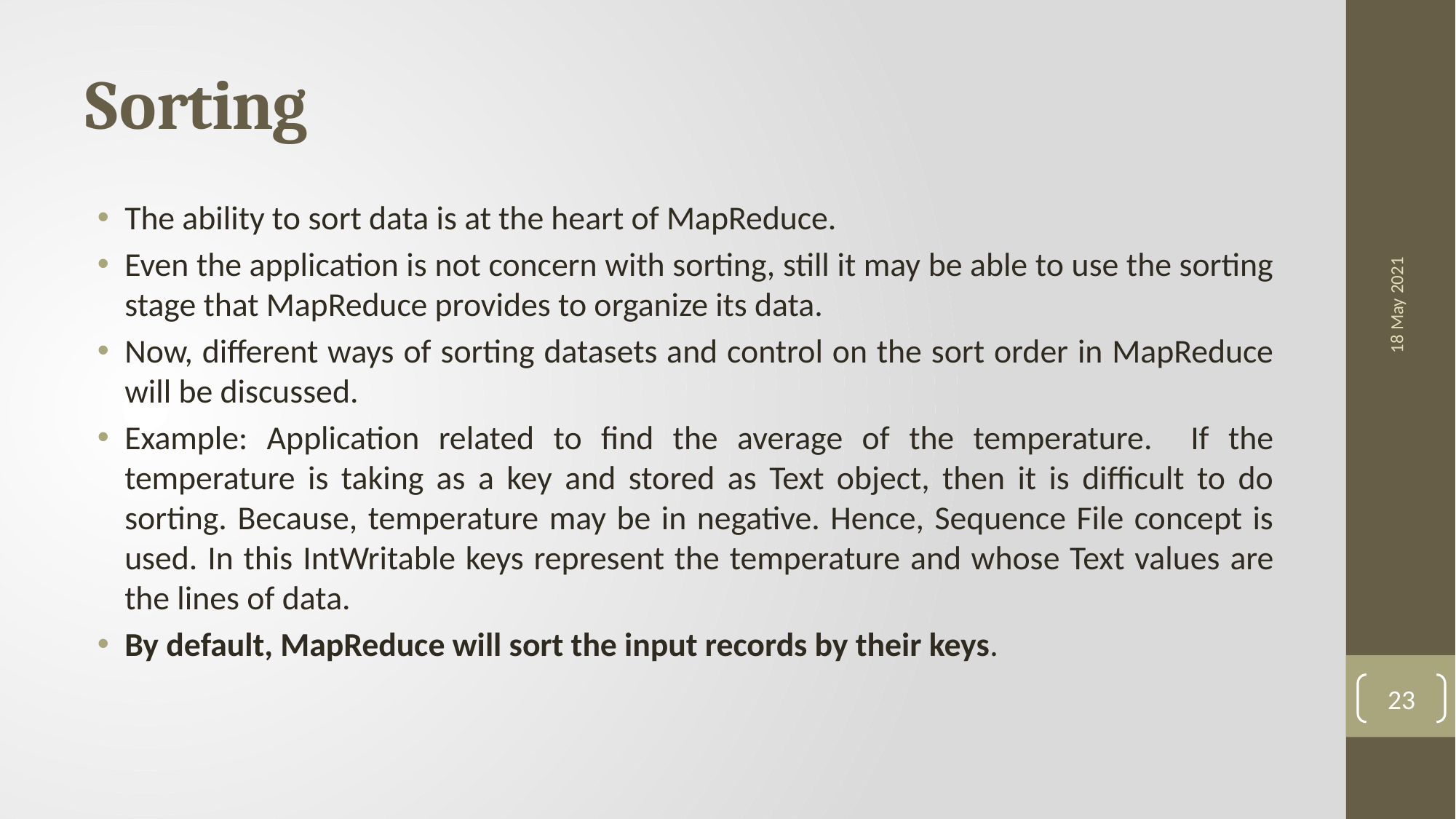

# Sorting
18 May 2021
The ability to sort data is at the heart of MapReduce.
Even the application is not concern with sorting, still it may be able to use the sorting stage that MapReduce provides to organize its data.
Now, different ways of sorting datasets and control on the sort order in MapReduce will be discussed.
Example: Application related to find the average of the temperature.  If the temperature is taking as a key and stored as Text object, then it is difficult to do sorting. Because, temperature may be in negative. Hence, Sequence File concept is used. In this IntWritable keys represent the temperature and whose Text values are the lines of data.
By default, MapReduce will sort the input records by their keys.

23